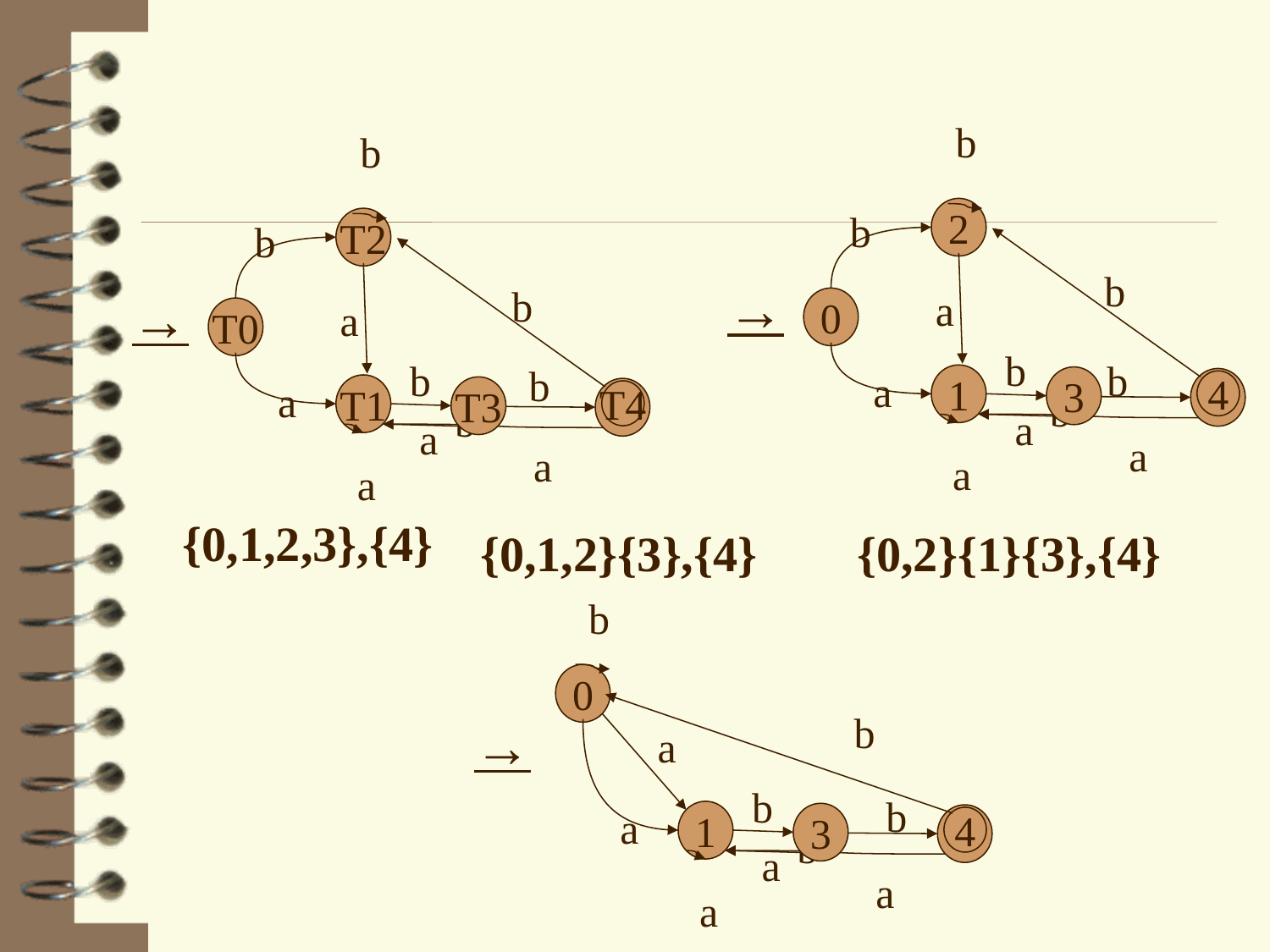

b
2
b
b
a
0
b
b
a
1

4
b
a
b
T2
b
b
a
T0
a
T1

T4
b
a

→
→
b
b
3
T3
a
a
a
a
{0,1,2,3},{4}
{0,1,2}{3},{4}
{0,2}{1}{3},{4}
b
0

b
→
a
b
b
a
1
3

4
b
a
a
a